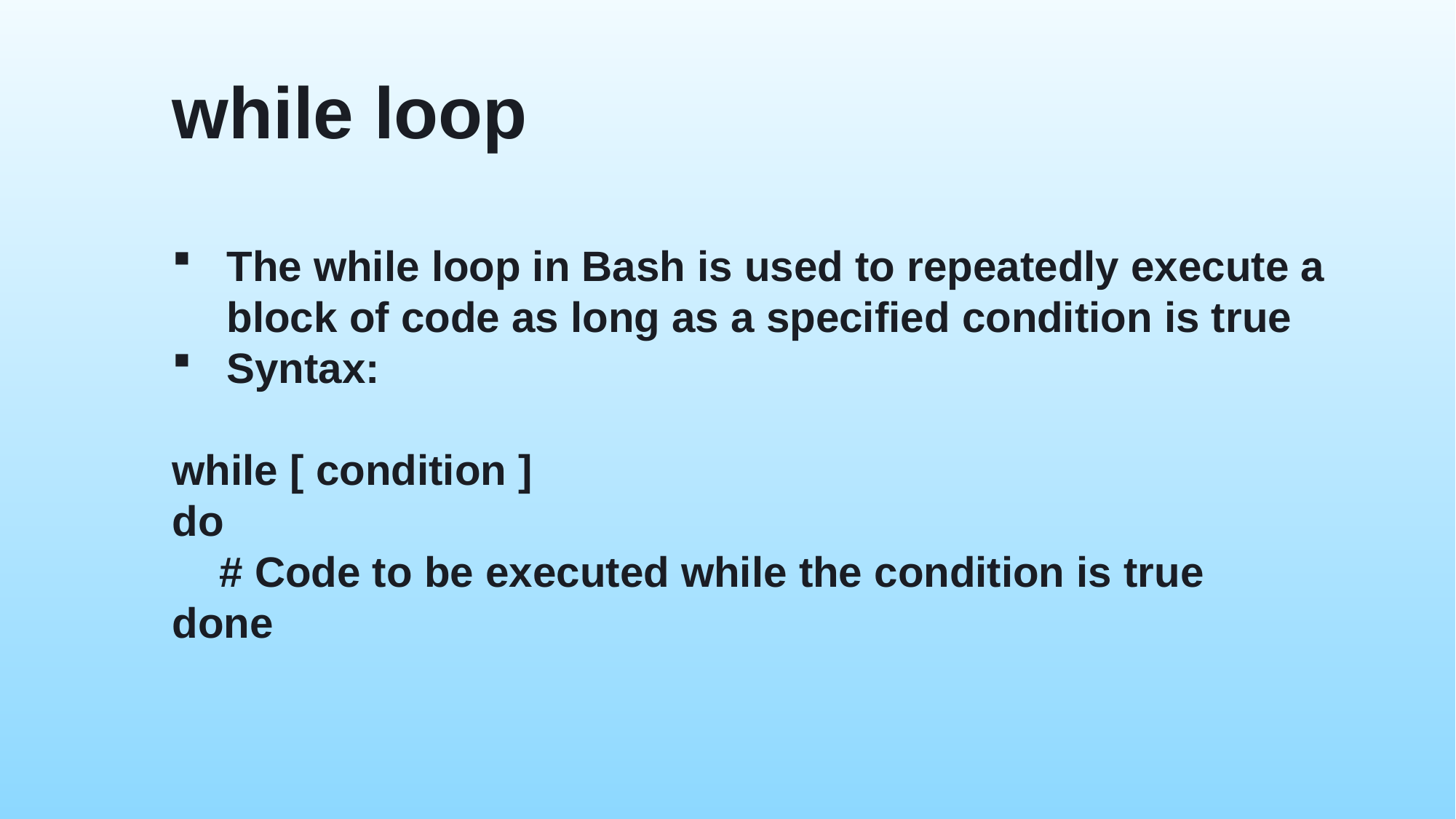

while loop
The while loop in Bash is used to repeatedly execute a block of code as long as a specified condition is true
Syntax:

while [ condition ]
do
    # Code to be executed while the condition is true
done